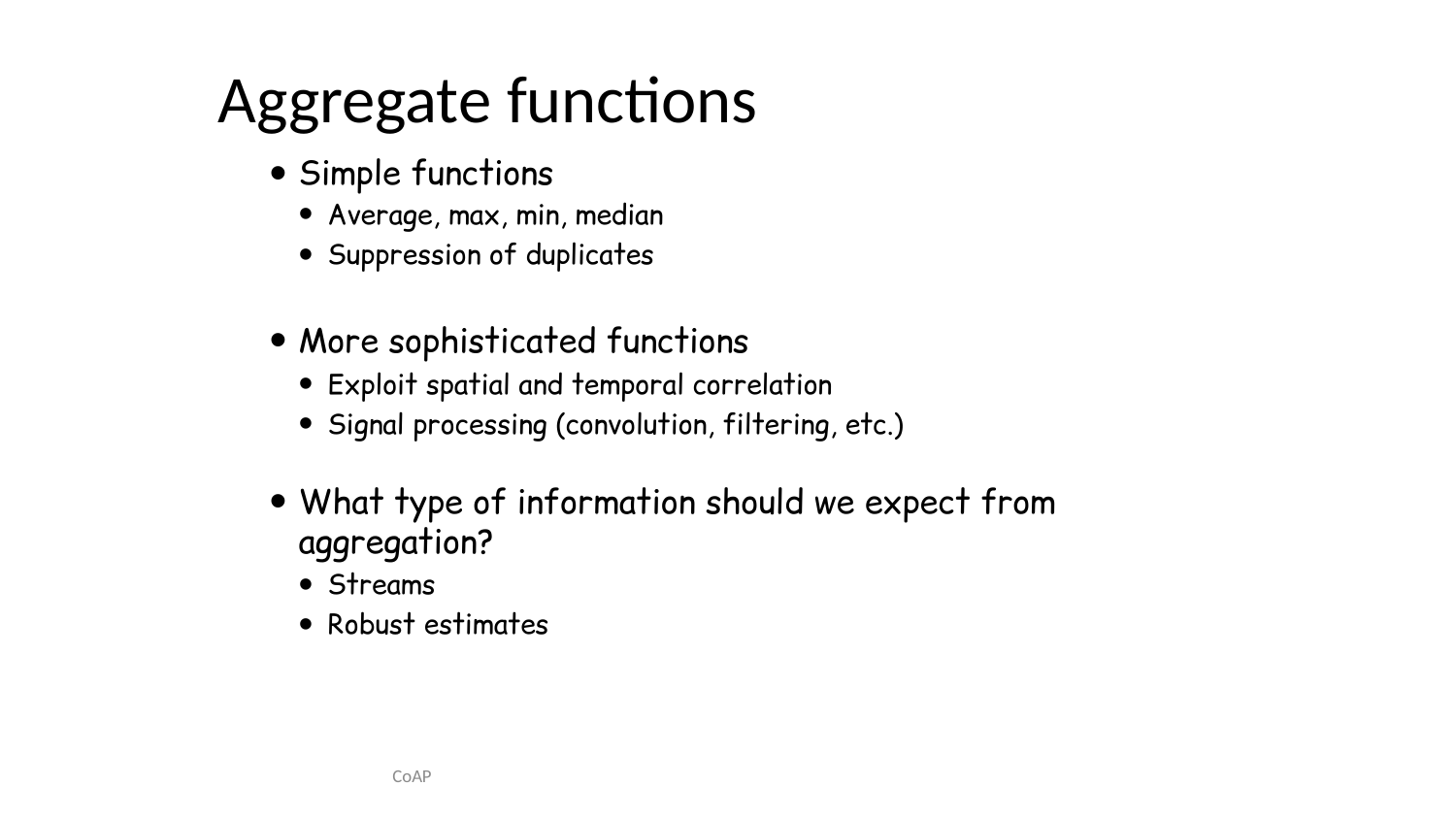

# Aggregate functions
Simple functions
Average, max, min, median
Suppression of duplicates

More sophisticated functions
Exploit spatial and temporal correlation
Signal processing (convolution, filtering, etc.)

What type of information should we expect from aggregation?
Streams
Robust estimates
CoAP